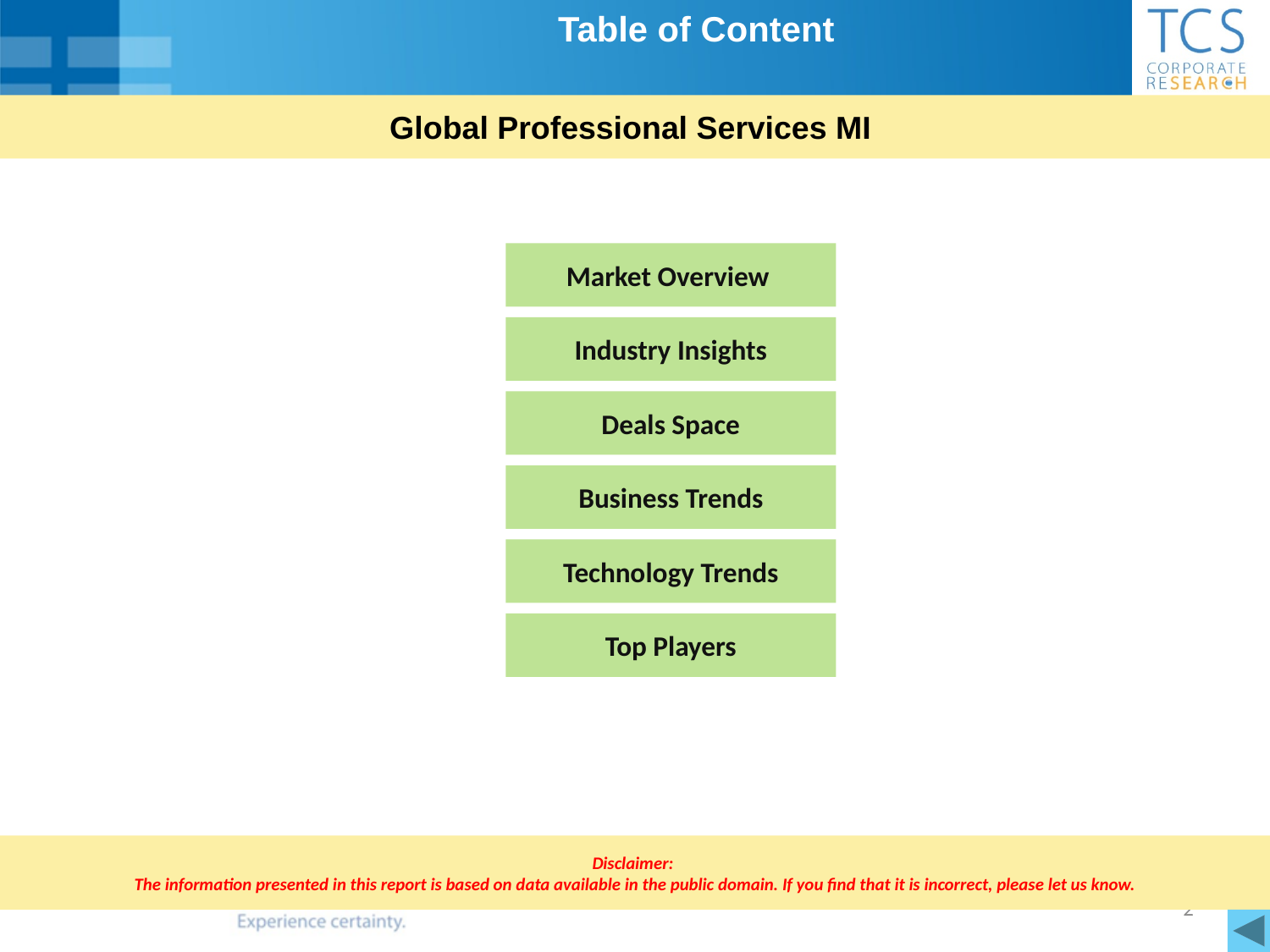

# Table of Content
Global Professional Services MI
Market Overview
Industry Insights
Deals Space
Business Trends
Technology Trends
Top Players
Disclaimer:
The information presented in this report is based on data available in the public domain. If you find that it is incorrect, please let us know.
2